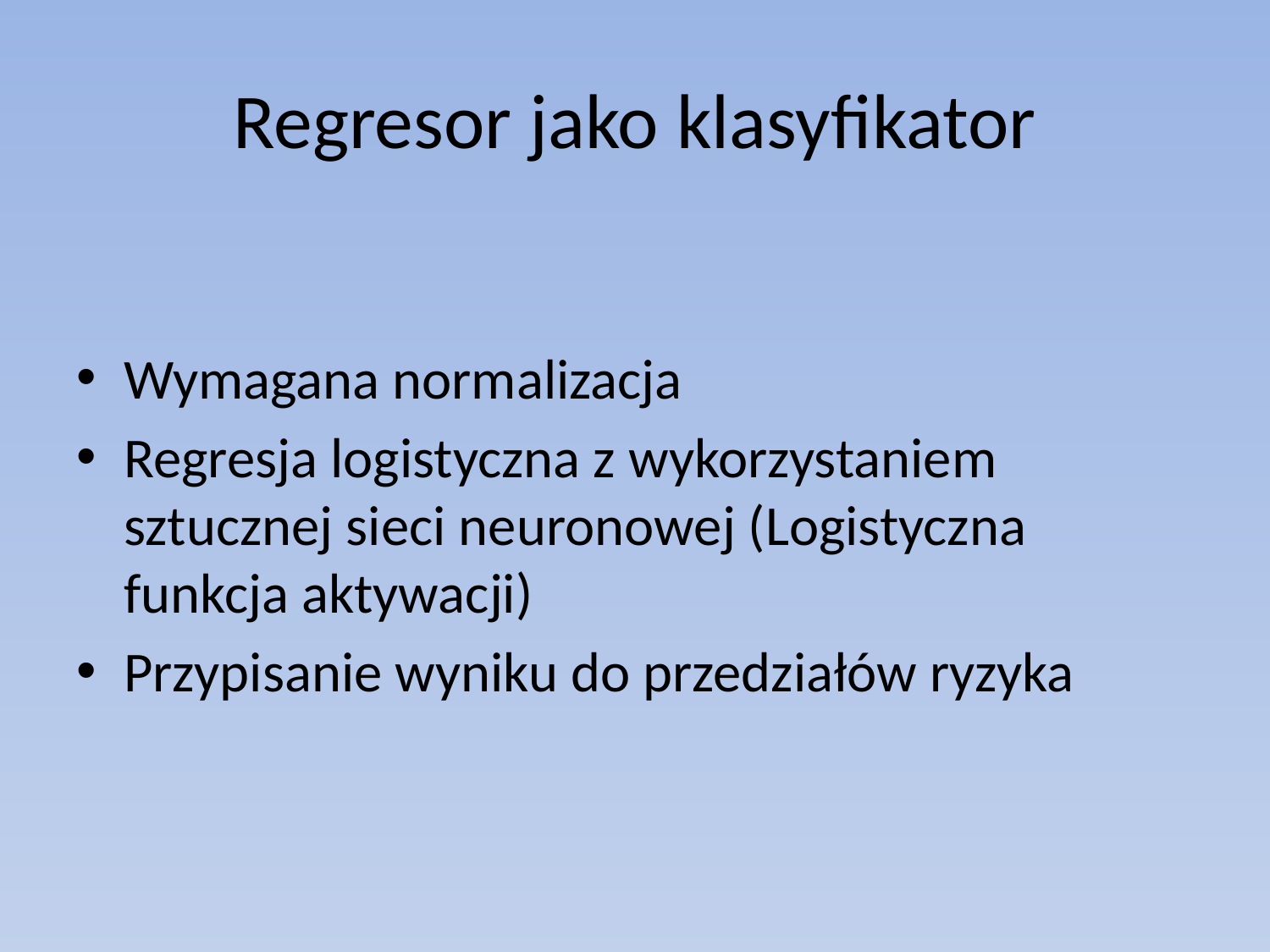

# Regresor jako klasyfikator
Wymagana normalizacja
Regresja logistyczna z wykorzystaniem sztucznej sieci neuronowej (Logistyczna funkcja aktywacji)
Przypisanie wyniku do przedziałów ryzyka